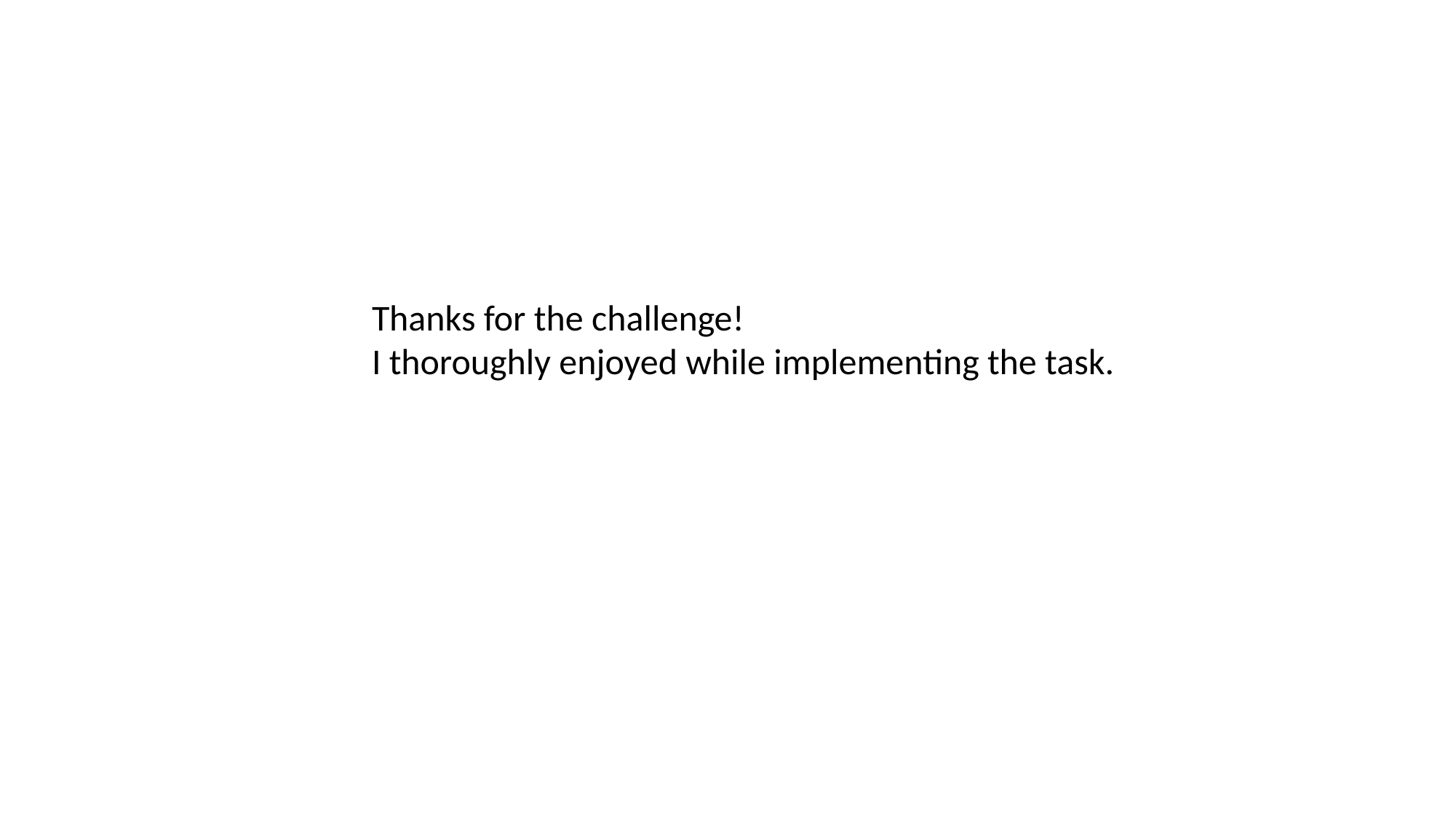

Thanks for the challenge!
I thoroughly enjoyed while implementing the task.